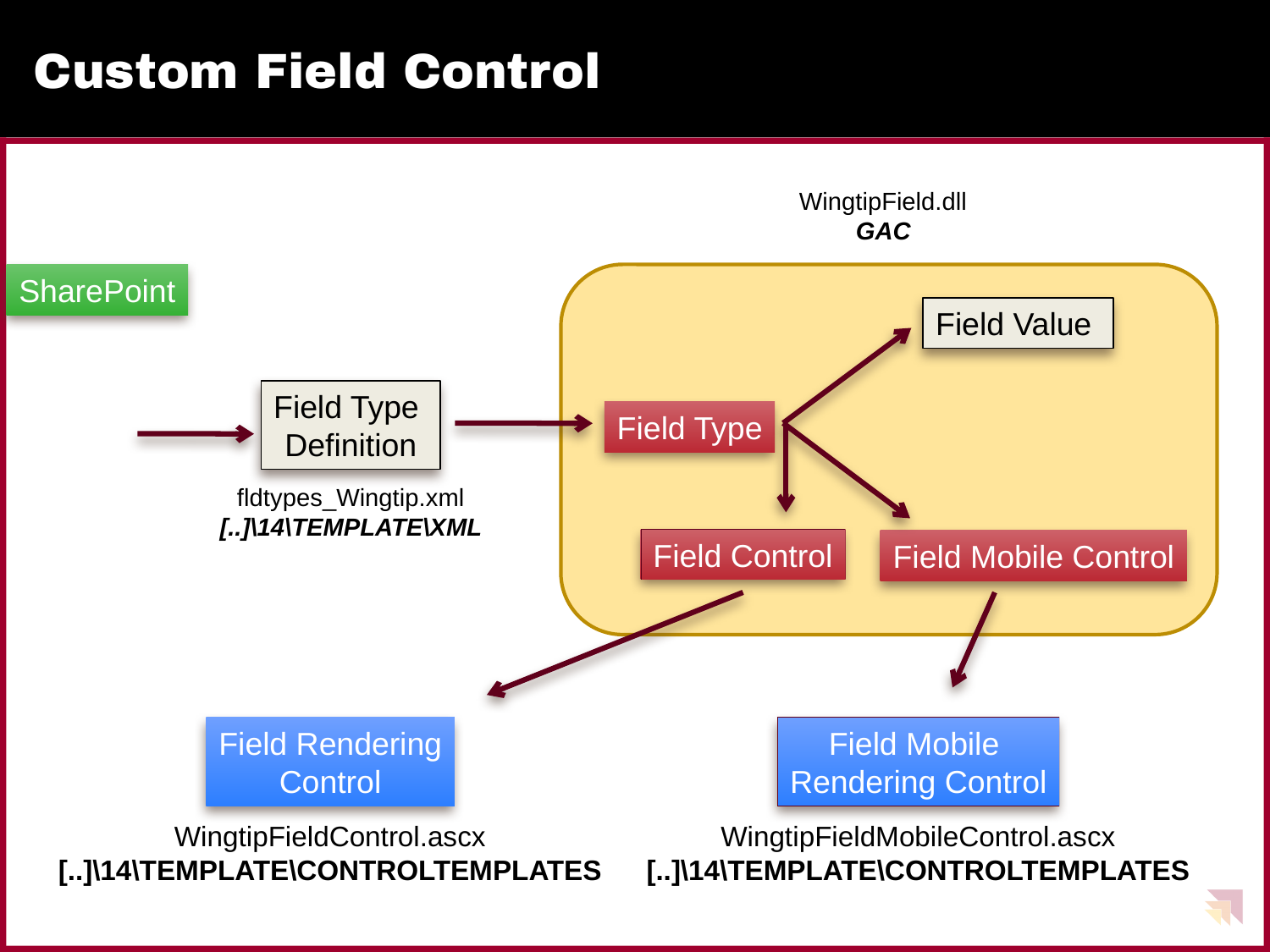

# Custom Field Control
WingtipField.dll
GAC
SharePoint

Field Value
Field Type
Definition
Field Type
fldtypes_Wingtip.xml
[..]\14\TEMPLATE\XML
Field Control
Field Mobile Control
Field Rendering
Control
WingtipFieldControl.ascx
[..]\14\TEMPLATE\CONTROLTEMPLATES
Field Mobile
Rendering Control
WingtipFieldMobileControl.ascx
[..]\14\TEMPLATE\CONTROLTEMPLATES